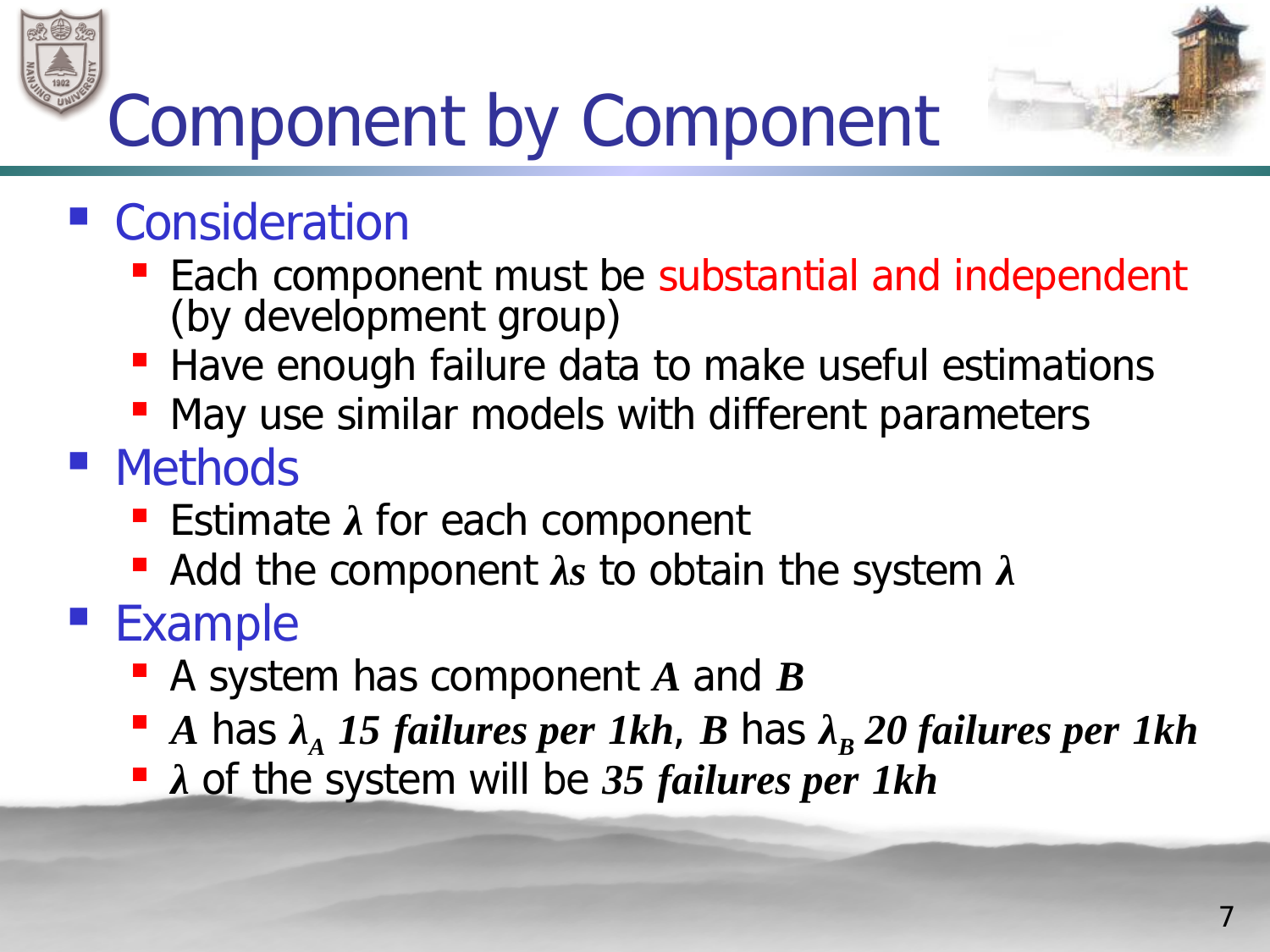

# Component by Component
Consideration
Each component must be substantial and independent (by development group)
Have enough failure data to make useful estimations
May use similar models with different parameters
Methods
Estimate λ for each component
Add the component λs to obtain the system λ
Example
A system has component A and B
A has λA 15 failures per 1kh, B has λB 20 failures per 1kh
λ of the system will be 35 failures per 1kh
7